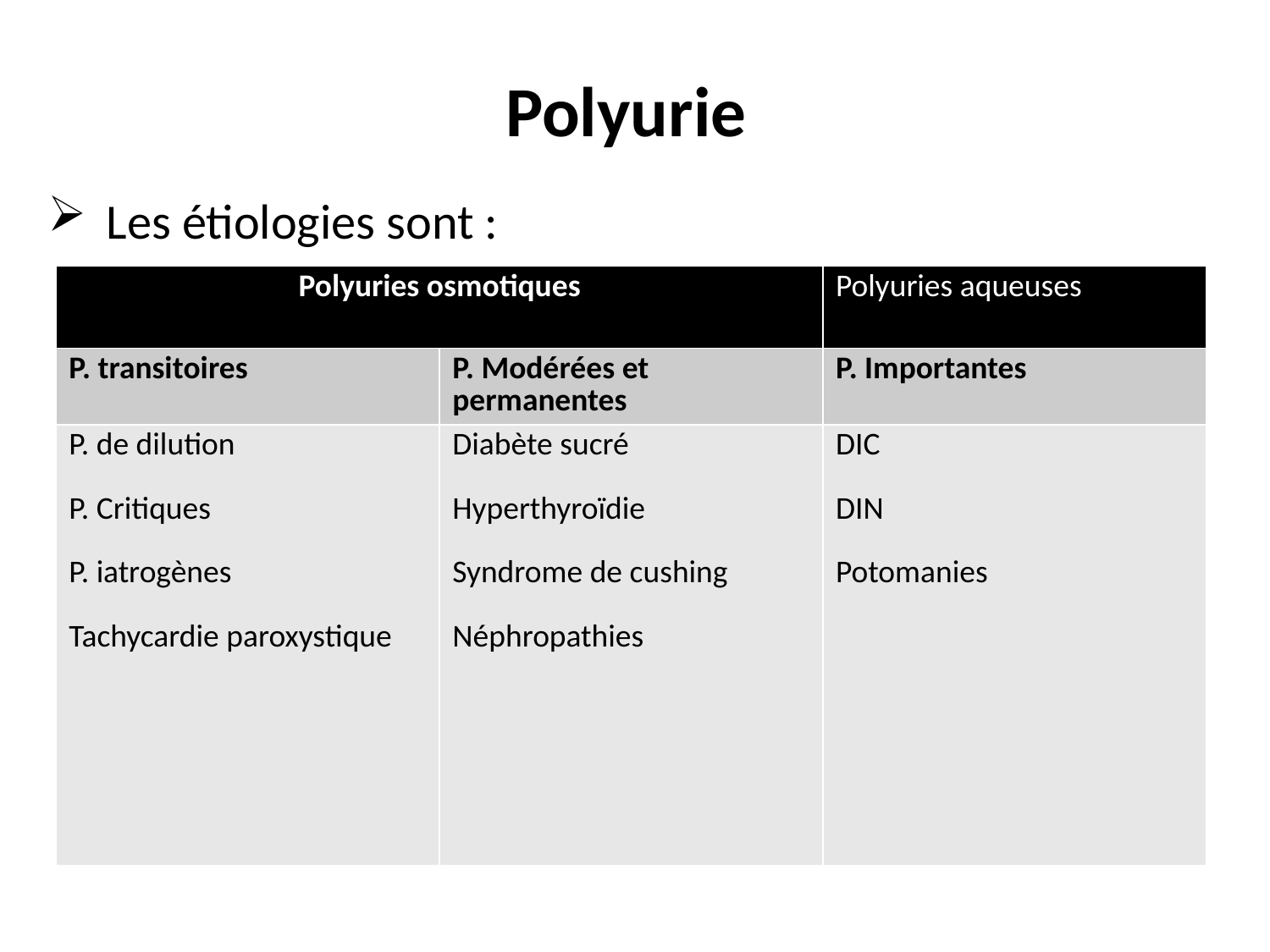

# Polyurie

 Les étiologies sont :

| Polyuries osmotiques |  | Polyuries aqueuses |
| --- | --- | --- |
| P. transitoires | P. Modérées et permanentes | P. Importantes |
| P. de dilution P. Critiques P. iatrogènes Tachycardie paroxystique | Diabète sucré Hyperthyroïdie Syndrome de cushing Néphropathies | DIC DIN Potomanies |